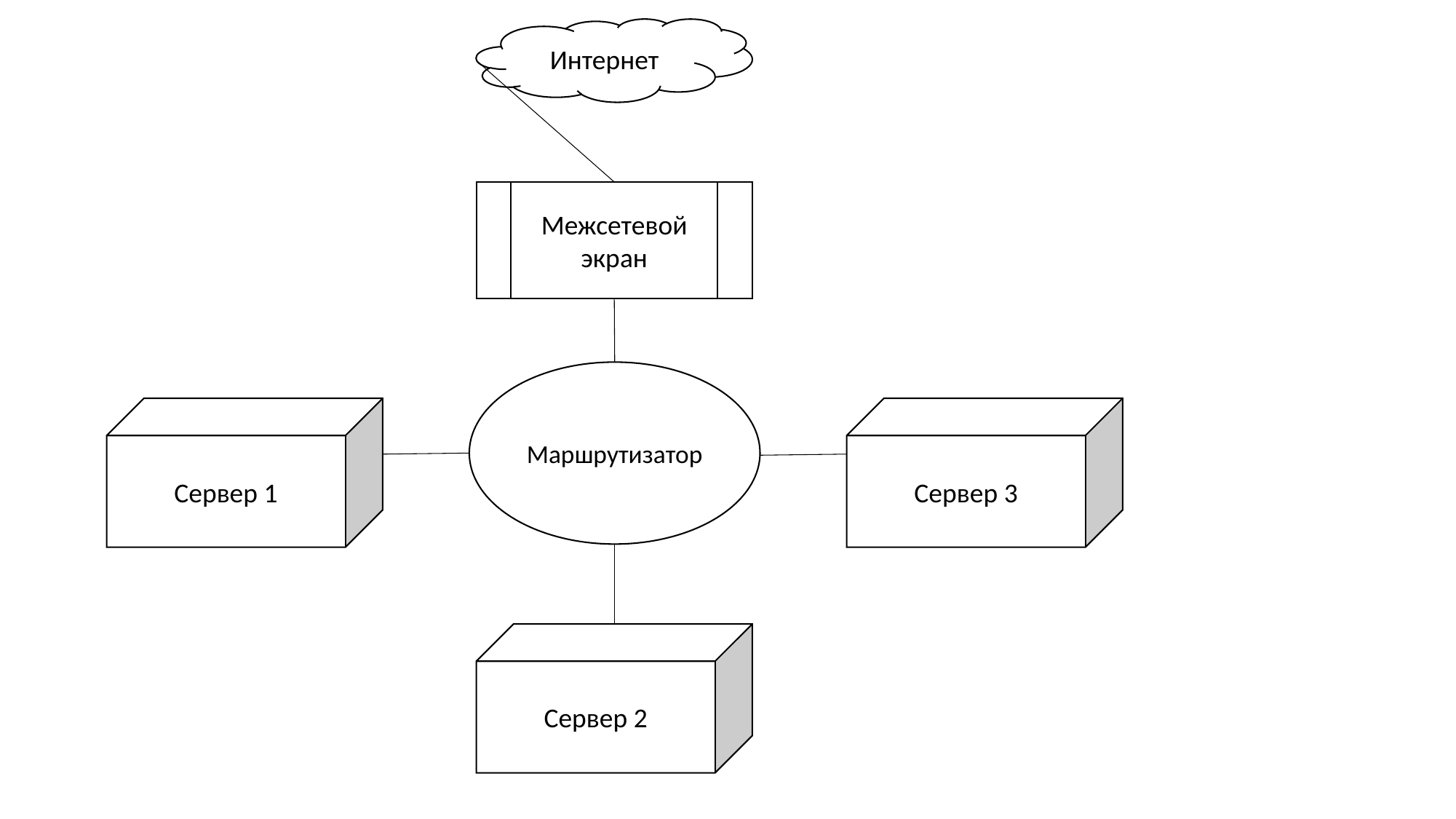

Интернет
Межсетевой экран
Маршрутизатор
Сервер 1
Сервер 3
Сервер 2